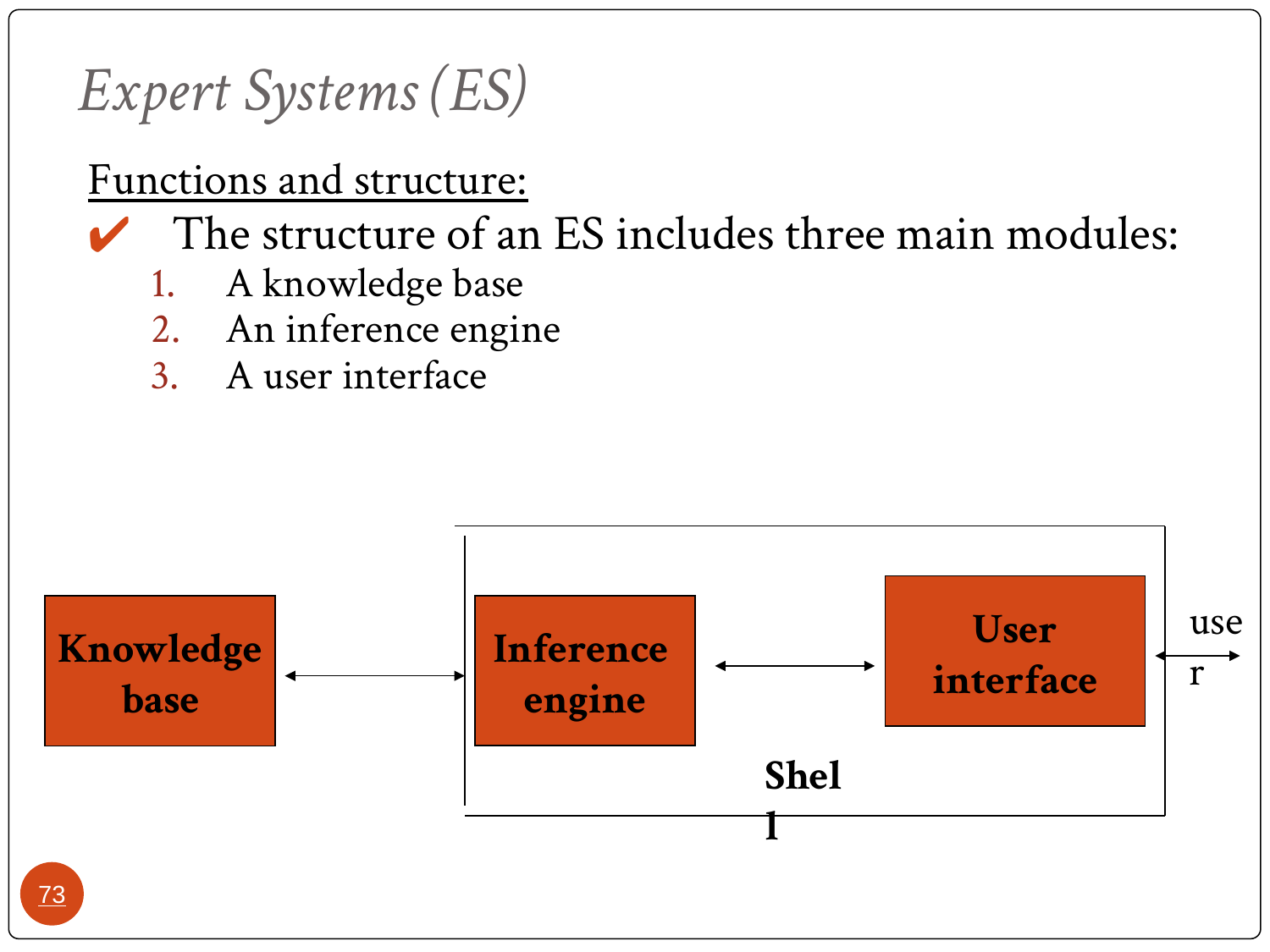

# Expert Systems (ES)
Functions and structure:
The structure of an ES includes three main modules:
A knowledge base
An inference engine
A user interface
User interface
user
Knowledge
base
Inference
engine

Shell
73